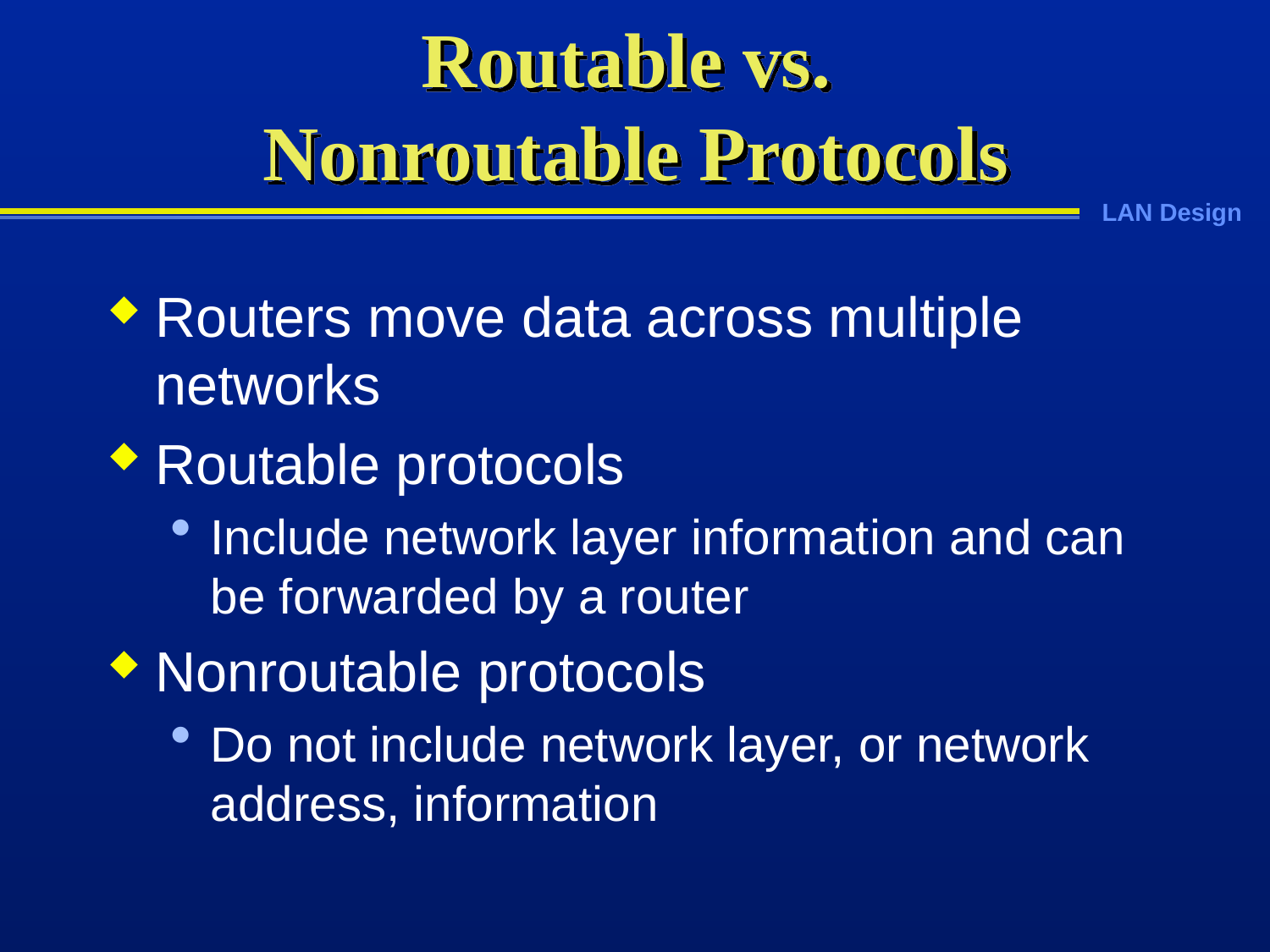

# Routable vs. Nonroutable Protocols
Routers move data across multiple networks
Routable protocols
Include network layer information and can be forwarded by a router
Nonroutable protocols
Do not include network layer, or network address, information